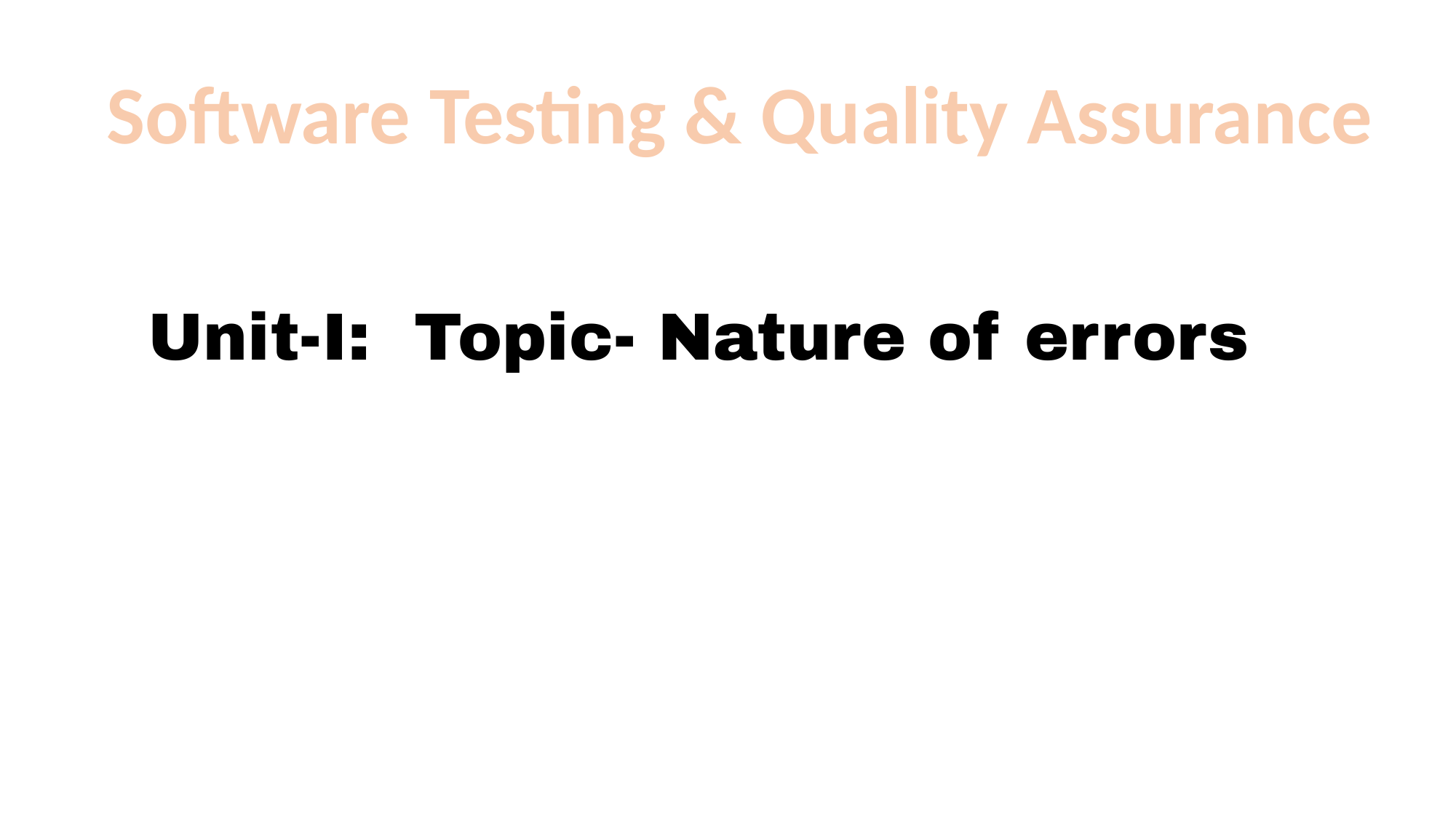

Software Testing & Quality Assurance
Unit-I:  Topic- Nature of errors